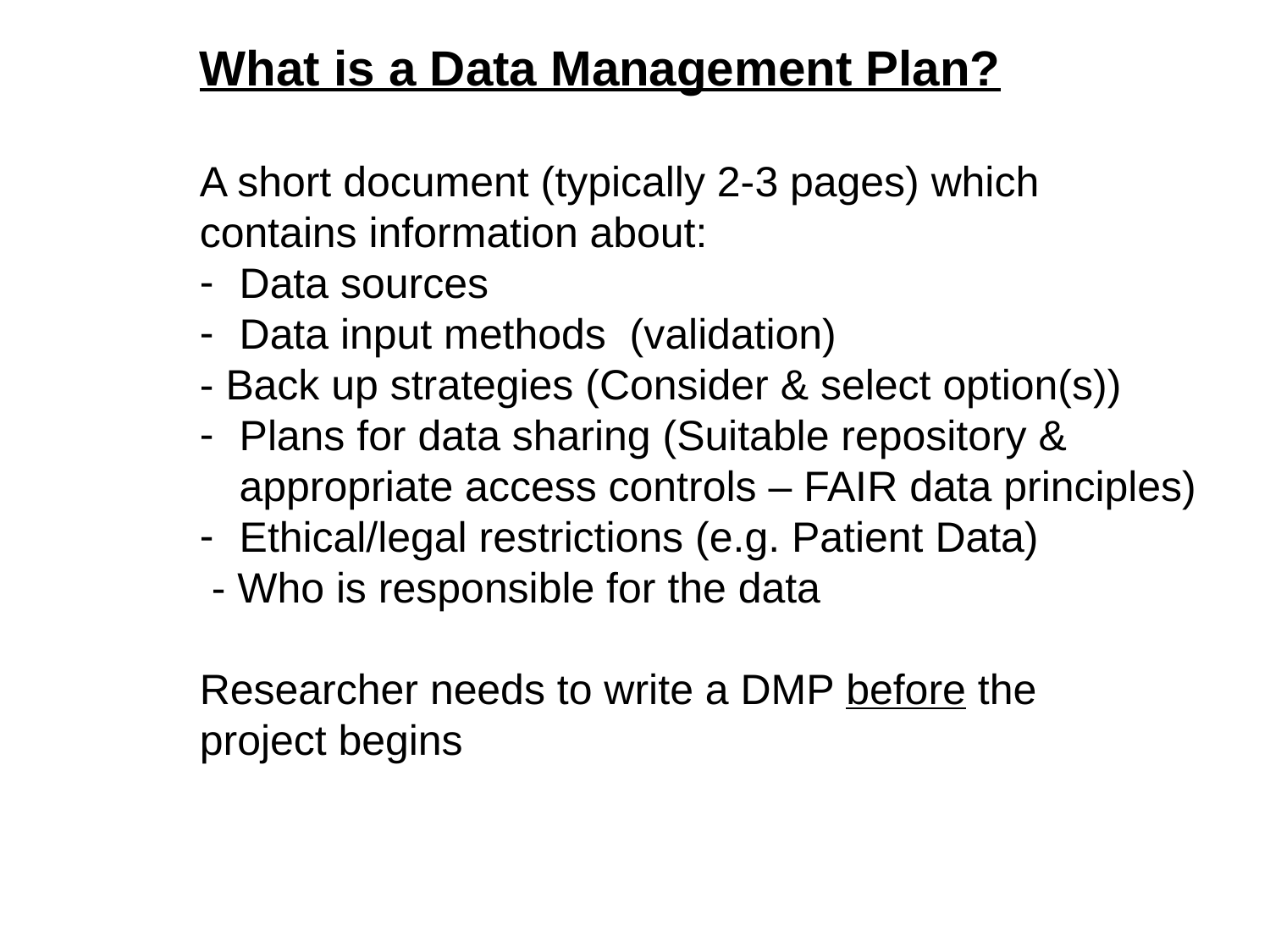

What is a Data Management Plan?

A short document (typically 2-3 pages) which
contains information about:
Data sources
Data input methods  (validation)
- Back up strategies (Consider & select option(s))
Plans for data sharing (Suitable repository &
appropriate access controls – FAIR data principles)
Ethical/legal restrictions (e.g. Patient Data)
 - Who is responsible for the data

Researcher needs to write a DMP before the
project begins